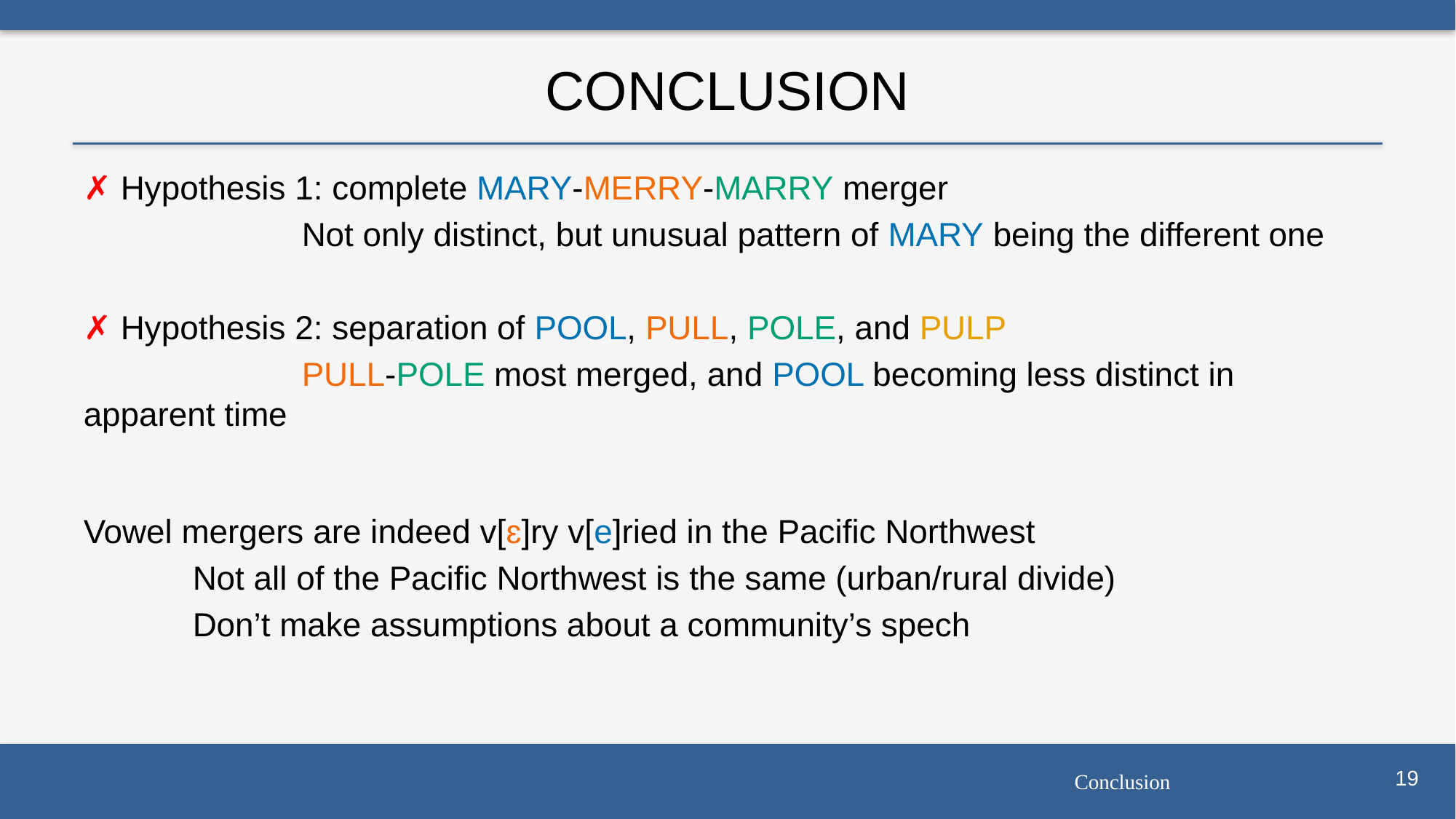

# Conclusion
✗ Hypothesis 1: complete mary-merry-marry merger
		Not only distinct, but unusual pattern of mary being the different one

✗ Hypothesis 2: separation of pool, pull, pole, and pulp
		pull-pole most merged, and pool becoming less distinct in apparent time

Vowel mergers are indeed v[ɛ]ry v[e]ried in the Pacific Northwest
	Not all of the Pacific Northwest is the same (urban/rural divide)
	Don’t make assumptions about a community’s spech
Conclusion
19